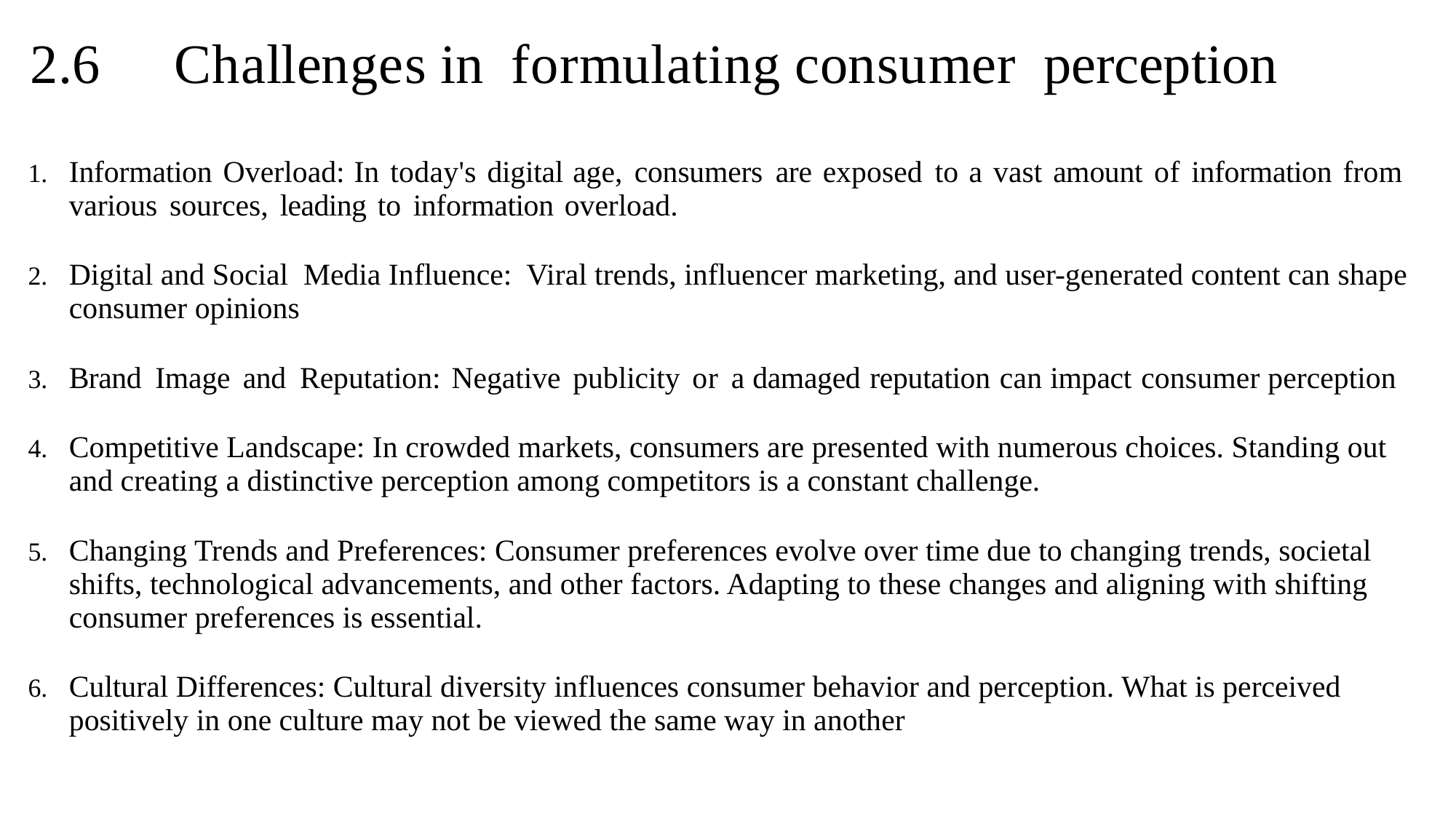

# 2.6	Challenges in	formulating consumer  perception
Information Overload: In today's digital age, consumers are exposed to a vast amount of information from  various sources, leading to information overload.

Digital and Social  Media Influence:  Viral trends, influencer marketing, and user-generated content can shape consumer opinions

Brand Image and Reputation: Negative publicity or a damaged reputation can impact consumer perception

Competitive Landscape: In crowded markets, consumers are presented with numerous choices. Standing out  and creating a distinctive perception among competitors is a constant challenge.

Changing Trends and Preferences: Consumer preferences evolve over time due to changing trends, societal  shifts, technological advancements, and other factors. Adapting to these changes and aligning with shifting consumer preferences is essential.

Cultural Differences: Cultural diversity influences consumer behavior and perception. What is perceived  positively in one culture may not be viewed the same way in another